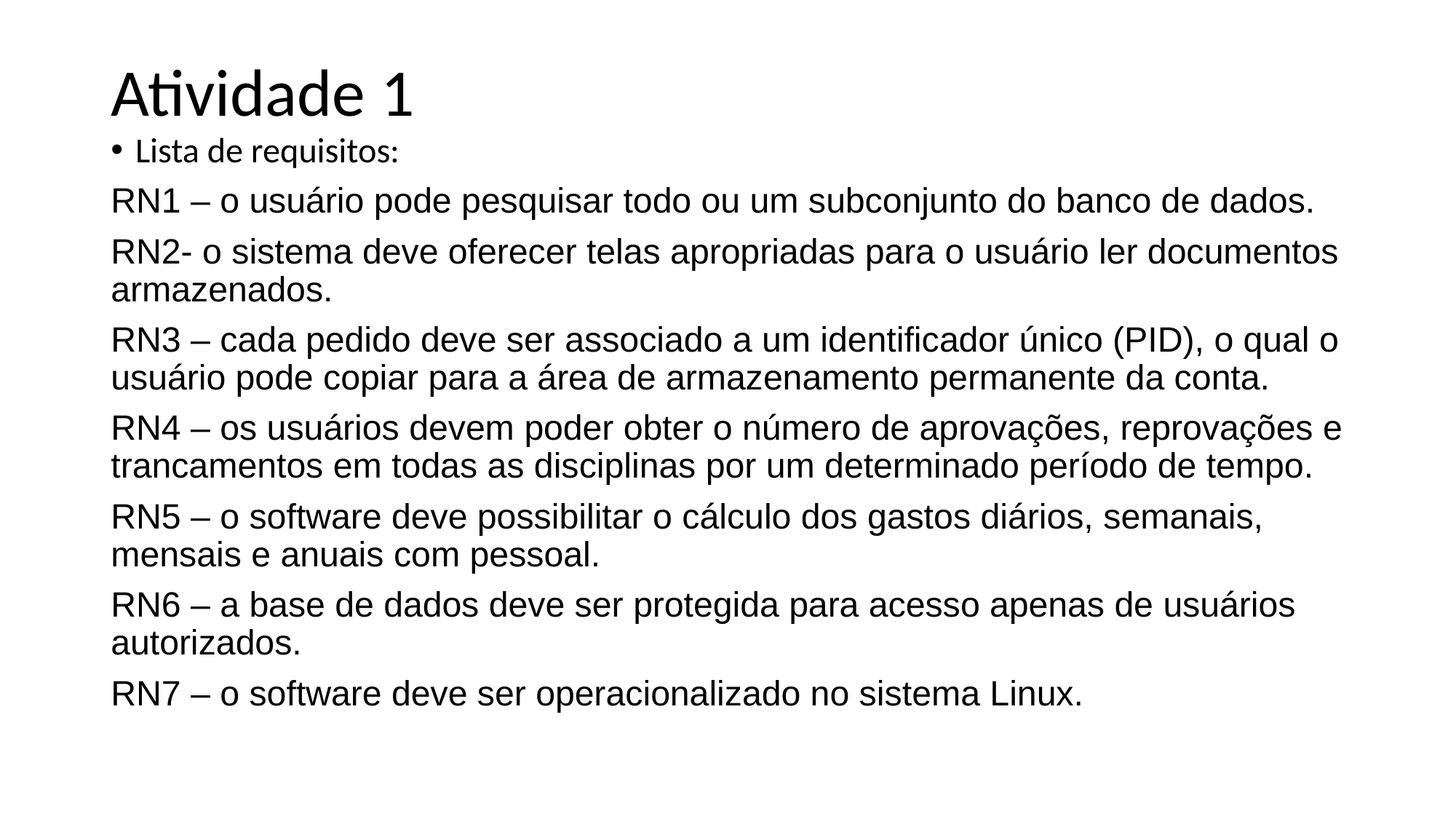

# Atividade 1
Lista de requisitos:
RN1 – o usuário pode pesquisar todo ou um subconjunto do banco de dados.
RN2- o sistema deve oferecer telas apropriadas para o usuário ler documentos armazenados.
RN3 – cada pedido deve ser associado a um identificador único (PID), o qual o usuário pode copiar para a área de armazenamento permanente da conta.
RN4 – os usuários devem poder obter o número de aprovações, reprovações e trancamentos em todas as disciplinas por um determinado período de tempo.
RN5 – o software deve possibilitar o cálculo dos gastos diários, semanais, mensais e anuais com pessoal.
RN6 – a base de dados deve ser protegida para acesso apenas de usuários autorizados.
RN7 – o software deve ser operacionalizado no sistema Linux.